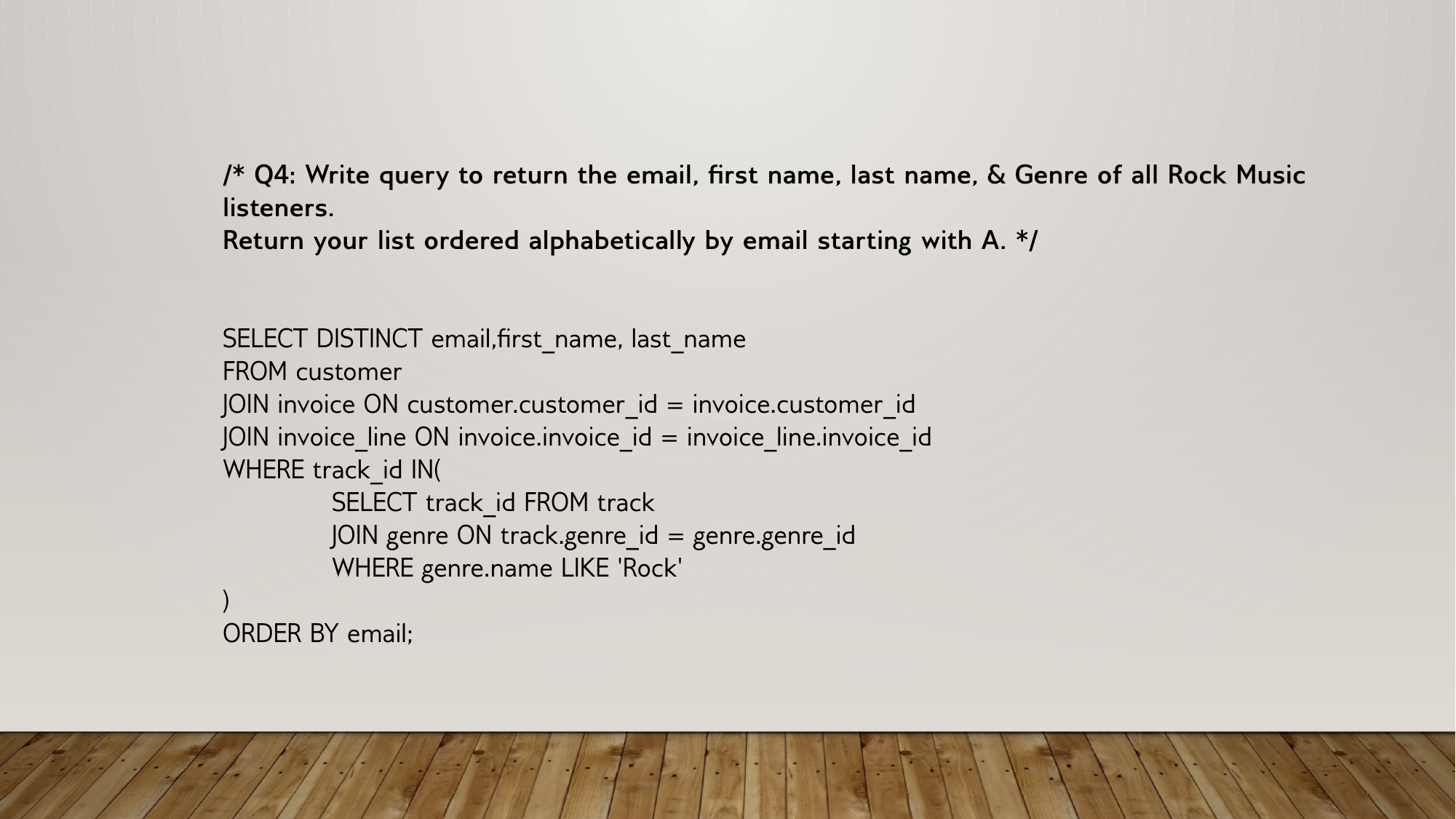

/* Q4: Write query to return the email, first name, last name, & Genre of all Rock Music listeners.
Return your list ordered alphabetically by email starting with A. */

SELECT DISTINCT email,first_name, last_name
FROM customer
JOIN invoice ON customer.customer_id = invoice.customer_id
JOIN invoice_line ON invoice.invoice_id = invoice_line.invoice_id
WHERE track_id IN(
	SELECT track_id FROM track
	JOIN genre ON track.genre_id = genre.genre_id
	WHERE genre.name LIKE 'Rock'
)
ORDER BY email;